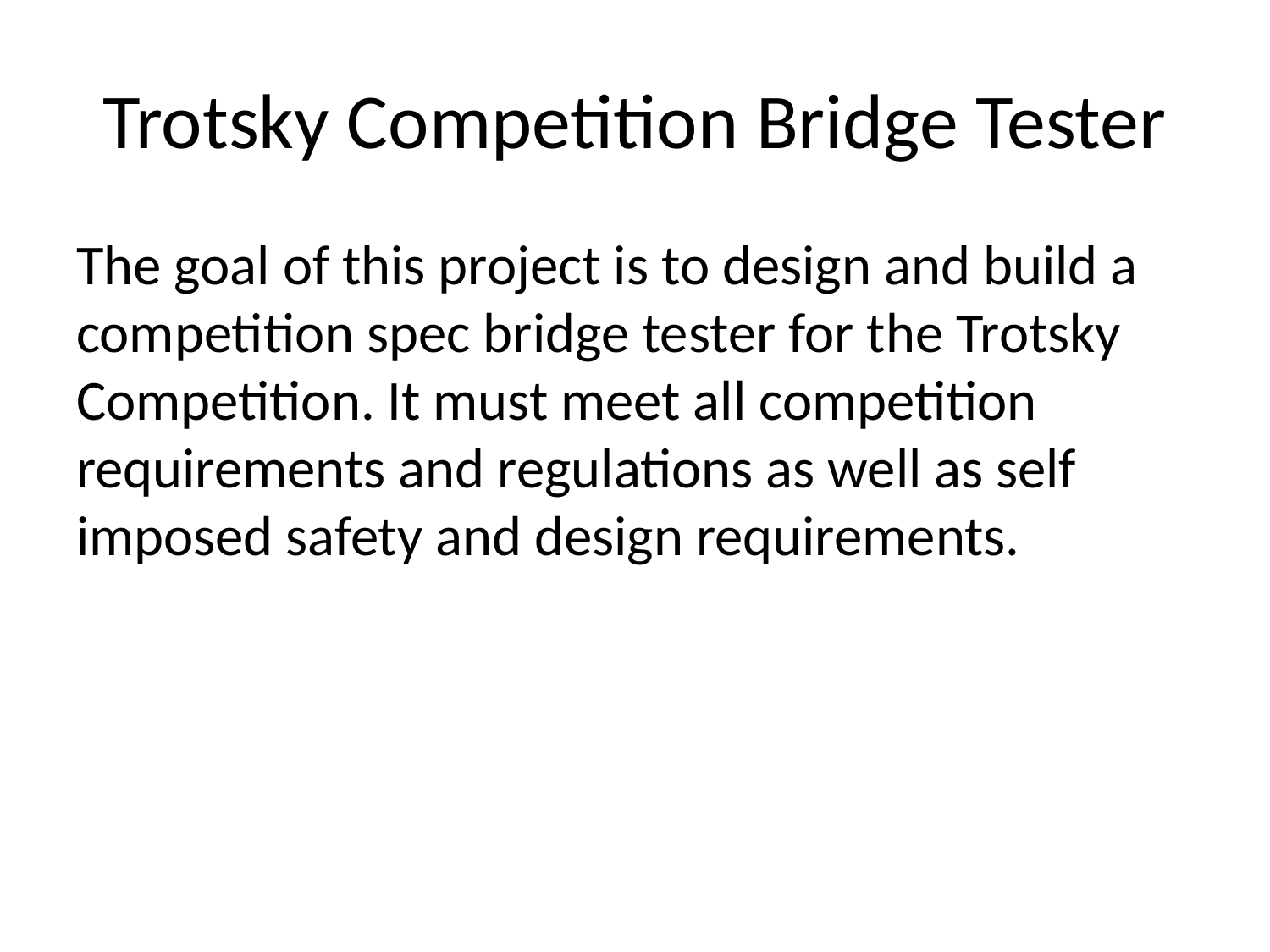

# Trotsky Competition Bridge Tester
The goal of this project is to design and build a competition spec bridge tester for the Trotsky Competition. It must meet all competition requirements and regulations as well as self imposed safety and design requirements.